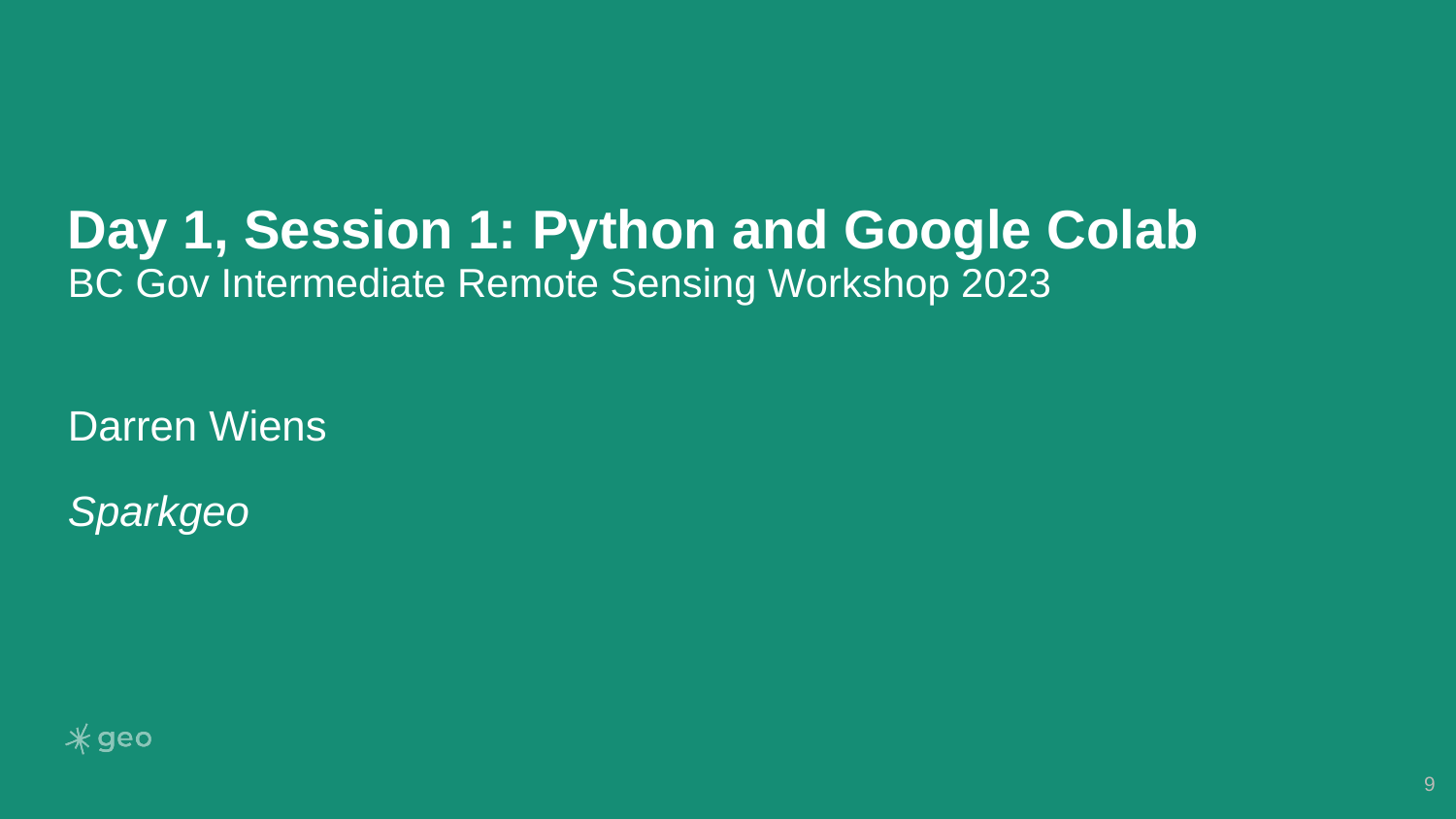

Day 1, Session 1: Python and Google Colab
BC Gov Intermediate Remote Sensing Workshop 2023
Darren Wiens
Sparkgeo
9